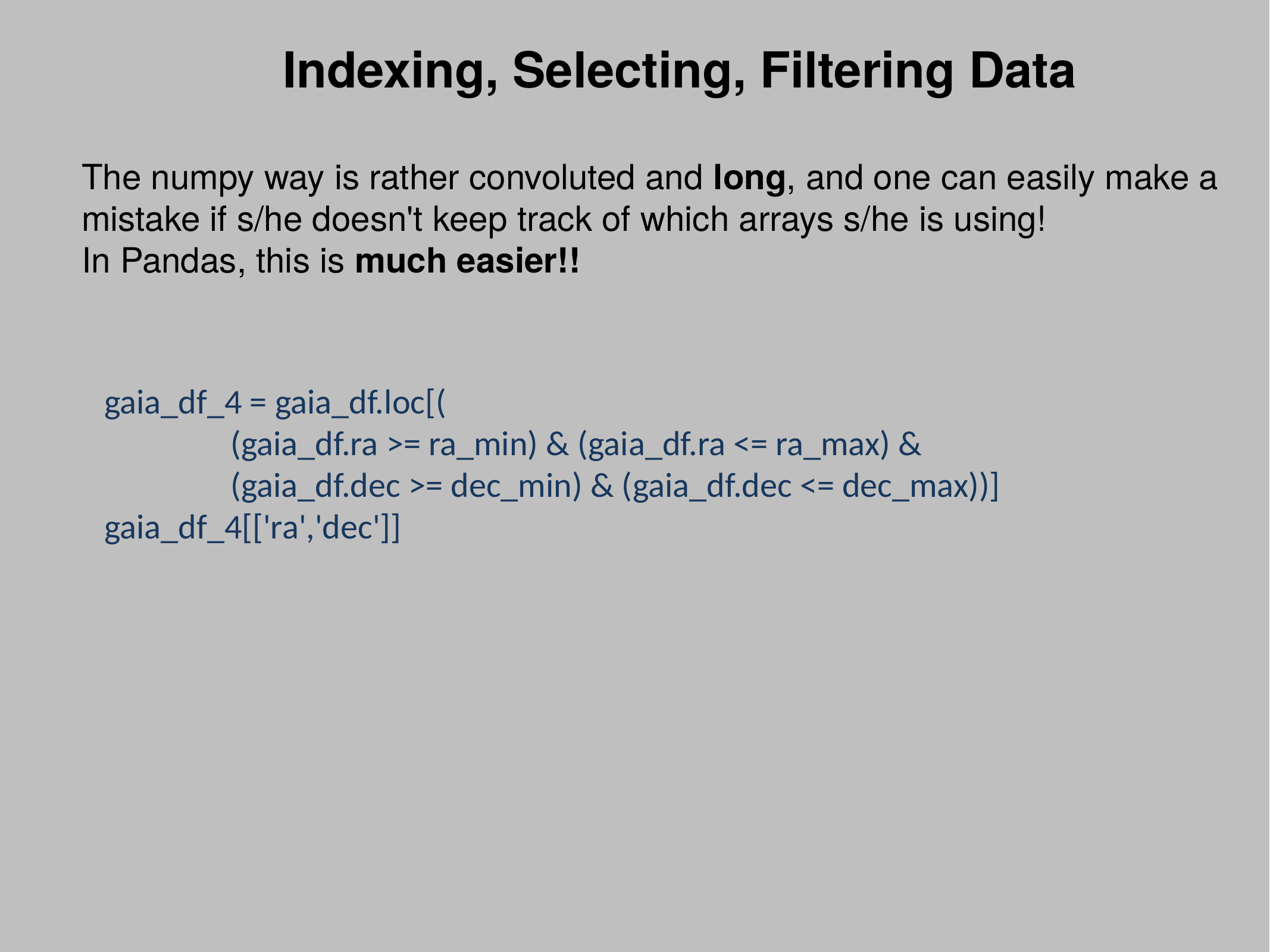

Indexing, Selecting, Filtering Data
The numpy way is rather convoluted and long, and one can easily make a mistake if s/he doesn't keep track of which arrays s/he is using!
In Pandas, this is much easier!!

gaia_df_4 = gaia_df.loc[(
                (gaia_df.ra >= ra_min) & (gaia_df.ra <= ra_max) &
                (gaia_df.dec >= dec_min) & (gaia_df.dec <= dec_max))]
gaia_df_4[['ra','dec']]